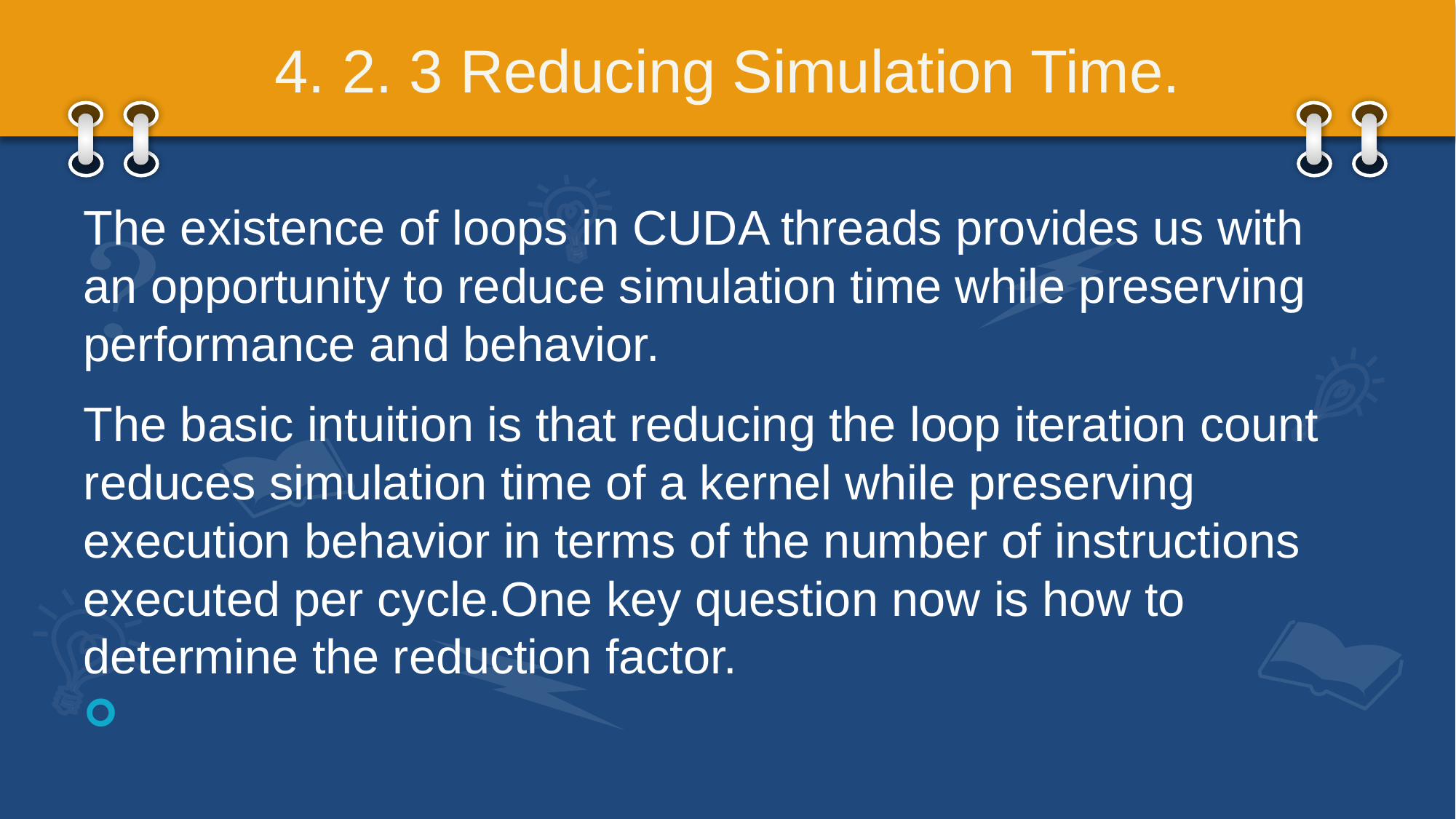

# 4. 2. 3 Reducing Simulation Time.
The existence of loops in CUDA threads provides us with an opportunity to reduce simulation time while preserving performance and behavior.
The basic intuition is that reducing the loop iteration count reduces simulation time of a kernel while preserving execution behavior in terms of the number of instructions executed per cycle.One key question now is how to determine the reduction factor.